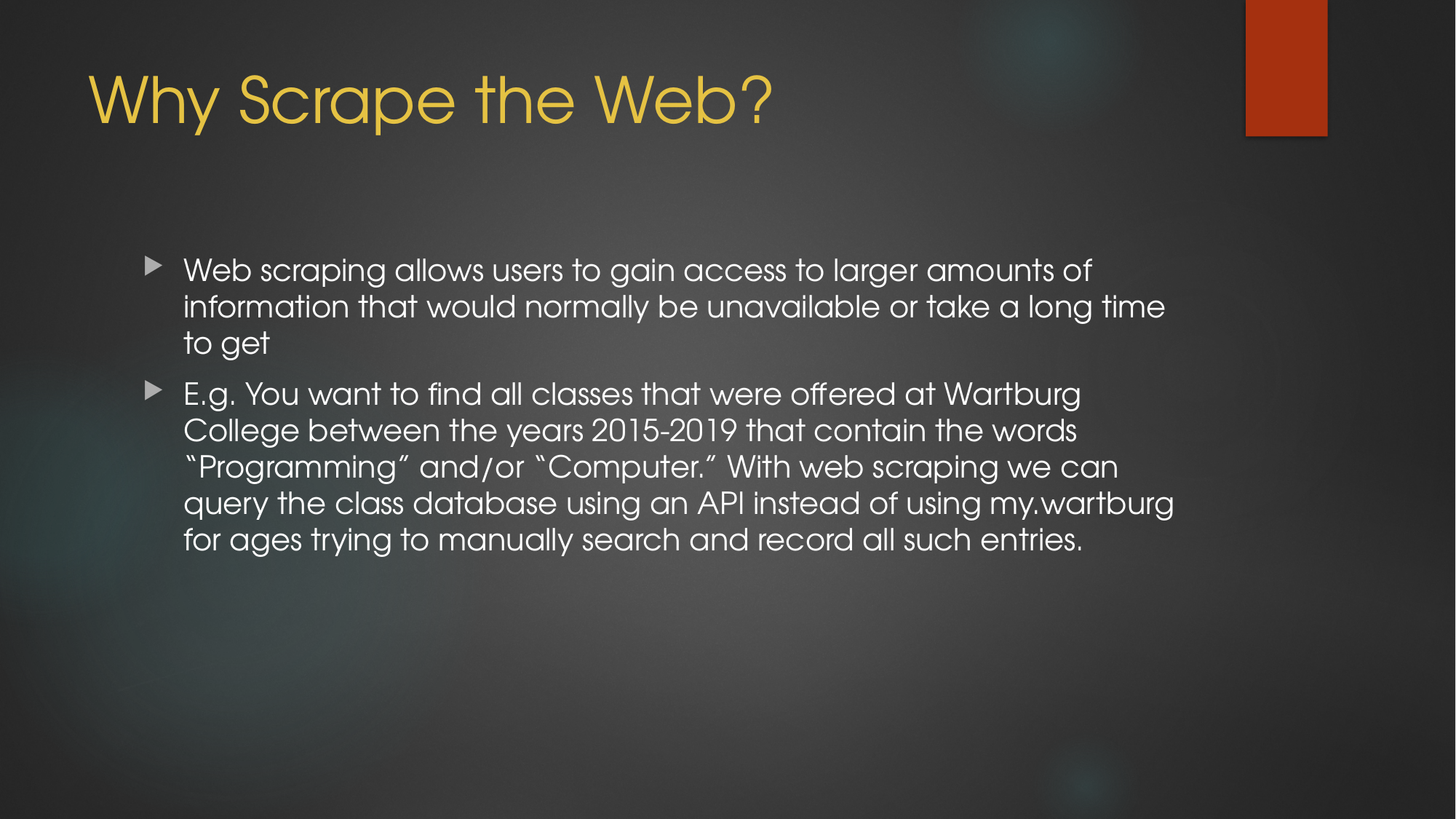

# Why Scrape the Web?
Web scraping allows users to gain access to larger amounts of information that would normally be unavailable or take a long time to get
E.g. You want to find all classes that were offered at Wartburg College between the years 2015-2019 that contain the words “Programming” and/or “Computer.” With web scraping we can query the class database using an API instead of using my.wartburg for ages trying to manually search and record all such entries.